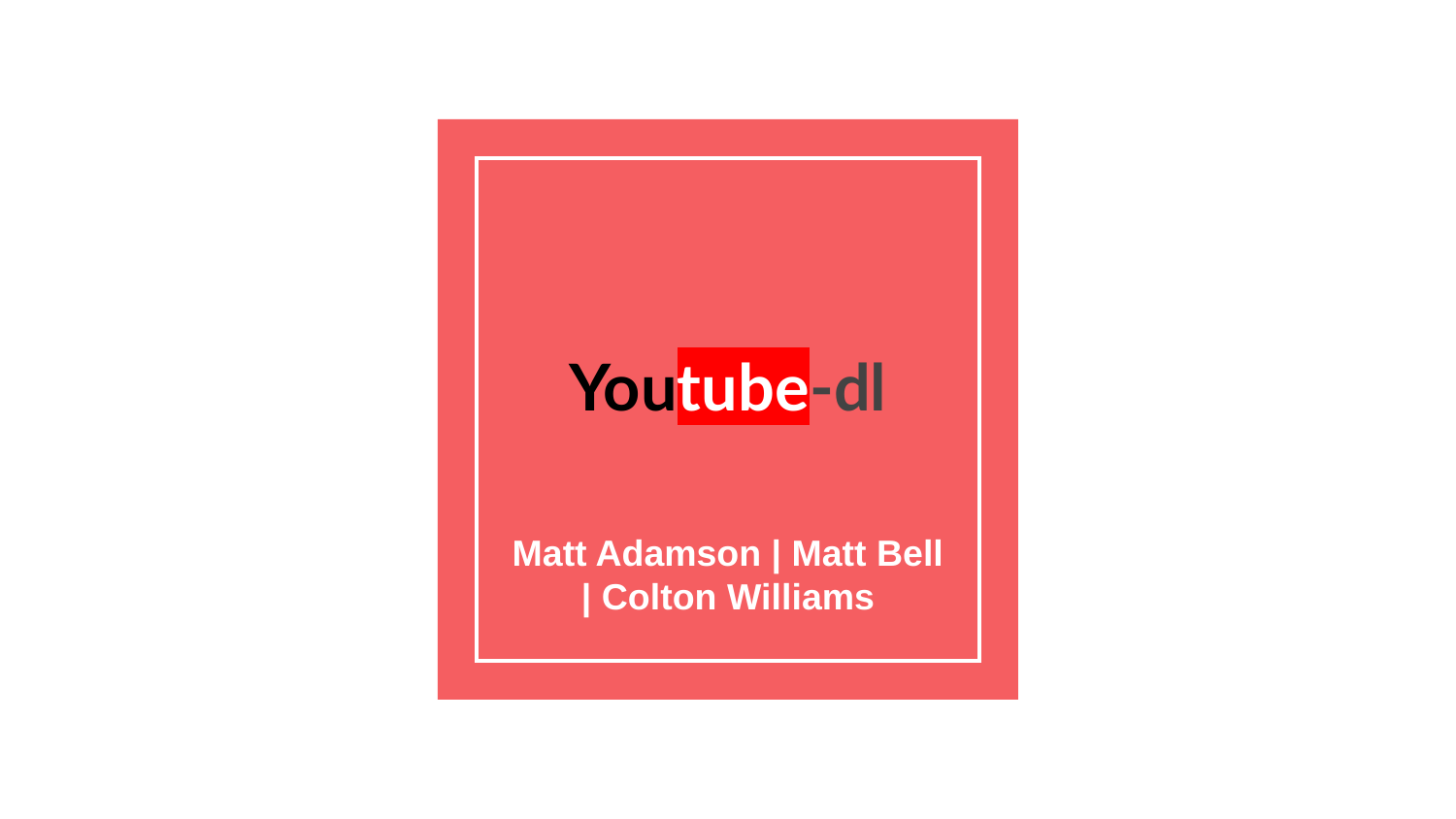

# Youtube-dl
Matt Adamson | Matt Bell | Colton Williams